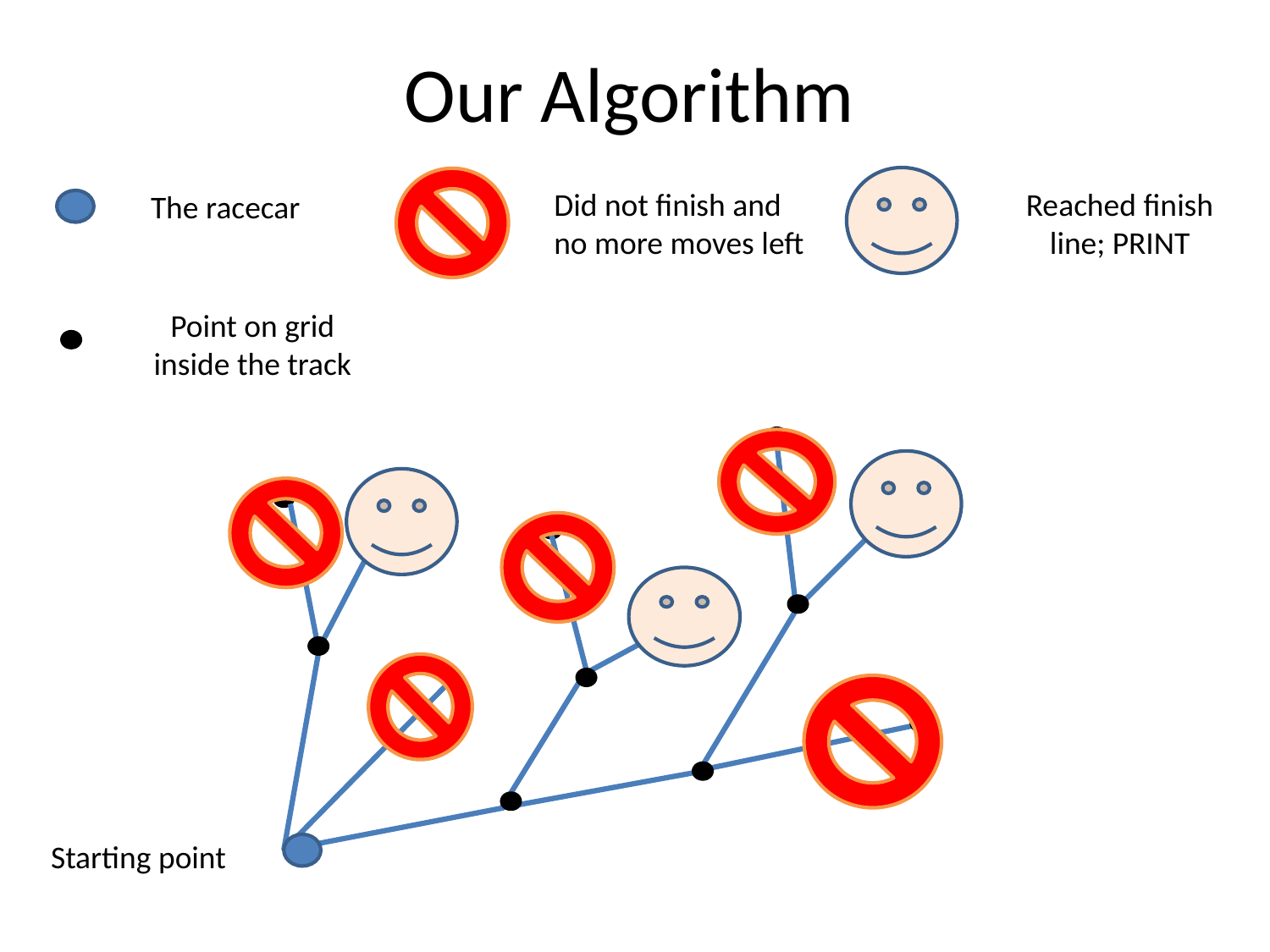

# Our Algorithm

Did not finish and no more moves left
Reached finish line; PRINT
The racecar

Point on grid inside the track

Starting point